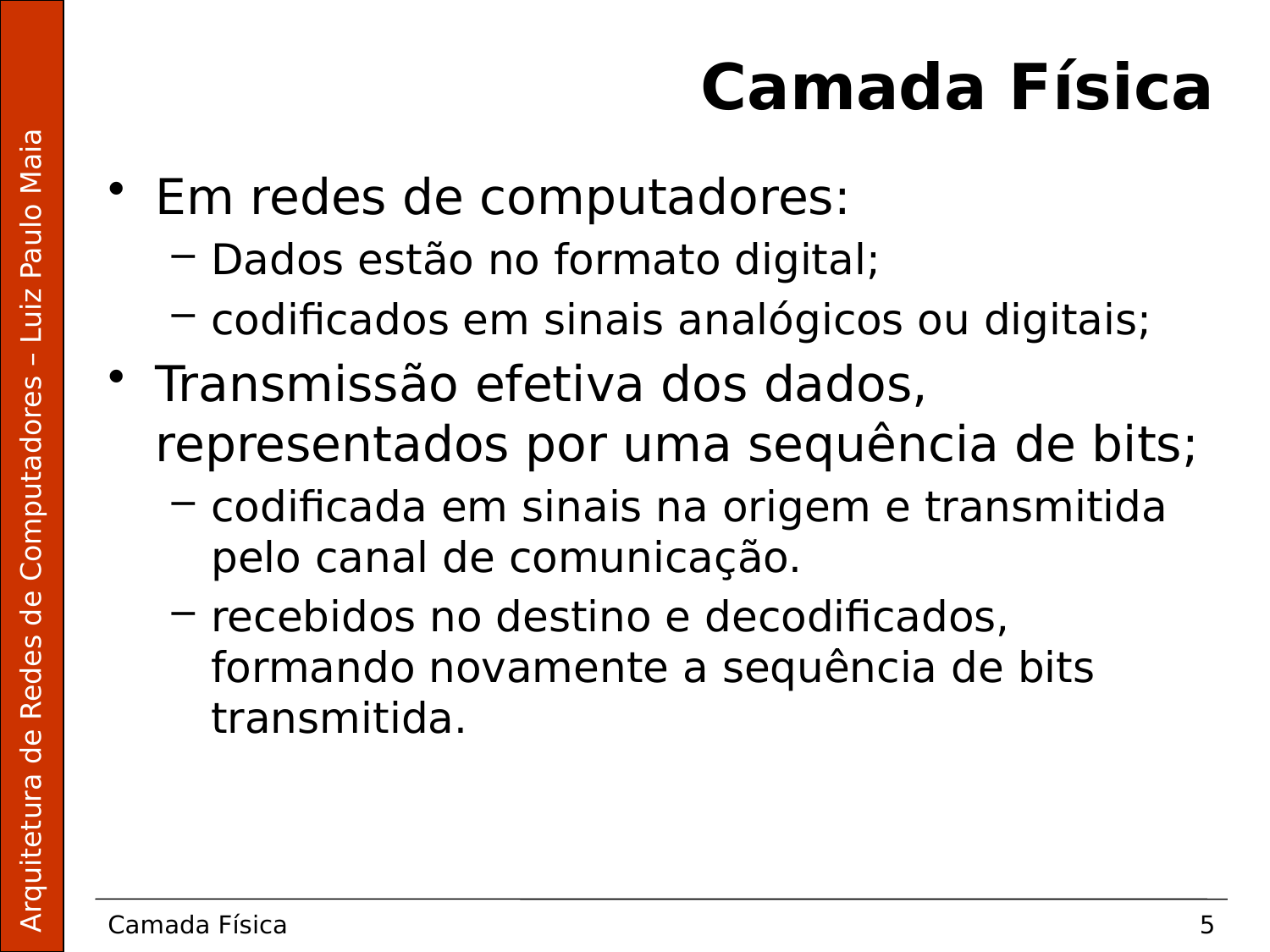

# Camada Física
Em redes de computadores:
Dados estão no formato digital;
codificados em sinais analógicos ou digitais;
Transmissão efetiva dos dados, representados por uma sequência de bits;
codificada em sinais na origem e transmitida pelo canal de comunicação.
recebidos no destino e decodificados, formando novamente a sequência de bits transmitida.